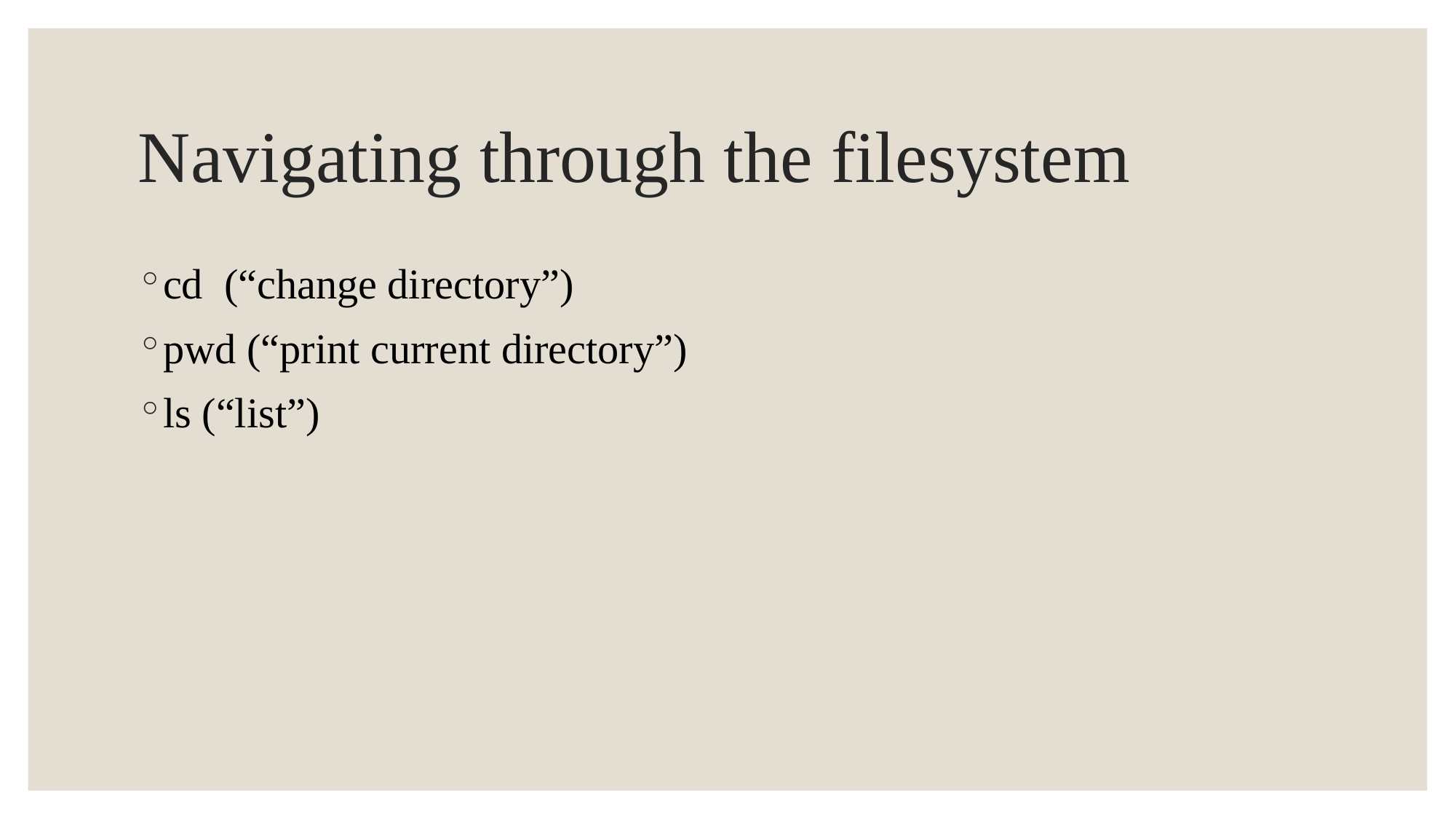

# Navigating through the filesystem
cd  (“change directory”)
pwd (“print current directory”)
ls (“list”)